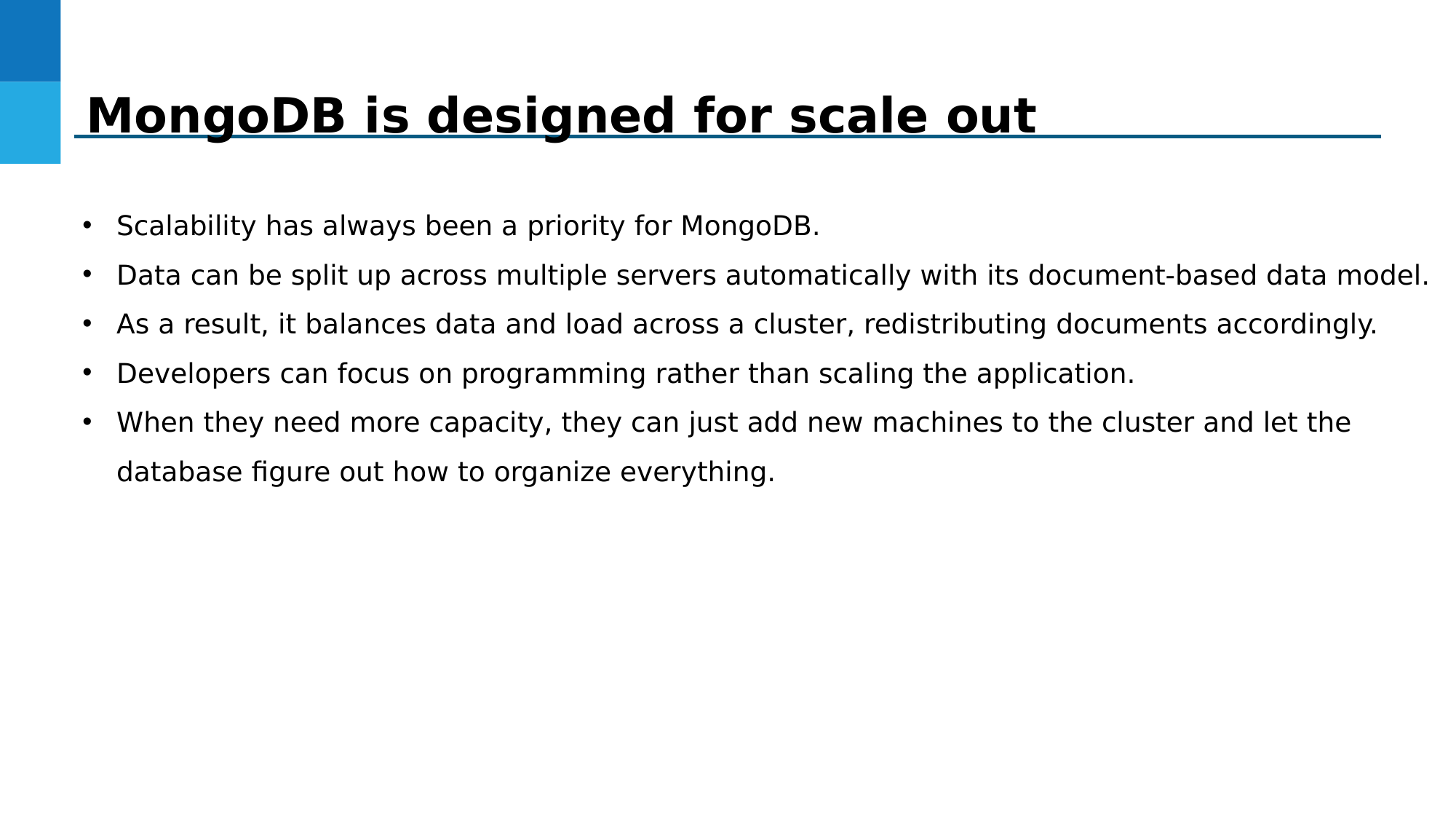

MongoDB is designed for scale out
Scalability has always been a priority for MongoDB.
Data can be split up across multiple servers automatically with its document-based data model.
As a result, it balances data and load across a cluster, redistributing documents accordingly.
Developers can focus on programming rather than scaling the application.
When they need more capacity, they can just add new machines to the cluster and let the database figure out how to organize everything.

DO NOT WRITE ANYTHING
HERE. LEAVE THIS SPACE FOR
 WEBCAM